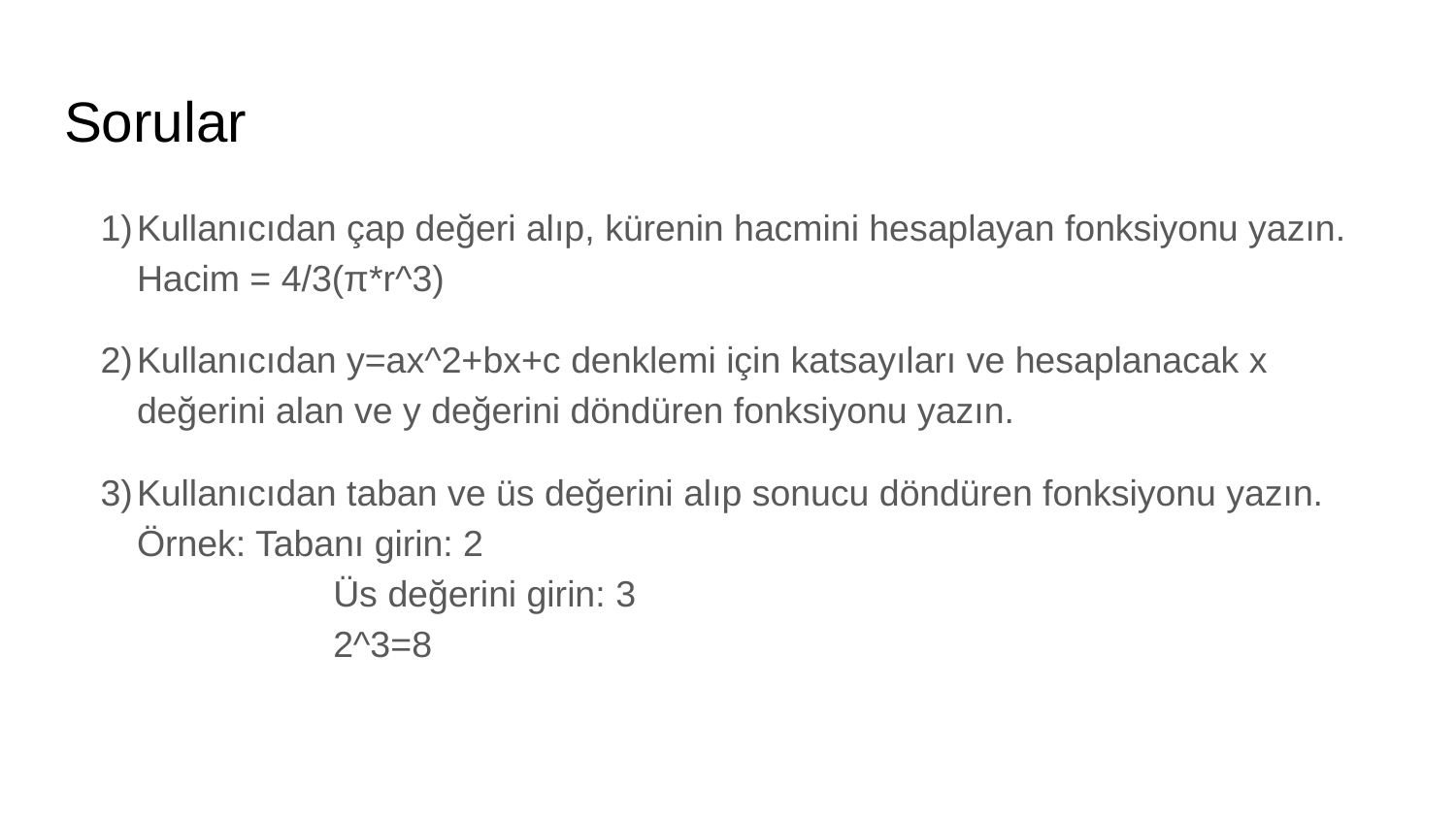

# Sorular
Kullanıcıdan çap değeri alıp, kürenin hacmini hesaplayan fonksiyonu yazın.
Hacim = 4/3(π*r^3)
Kullanıcıdan y=ax^2+bx+c denklemi için katsayıları ve hesaplanacak x değerini alan ve y değerini döndüren fonksiyonu yazın.
Kullanıcıdan taban ve üs değerini alıp sonucu döndüren fonksiyonu yazın.
Örnek: Tabanı girin: 2
	     Üs değerini girin: 3
	     2^3=8